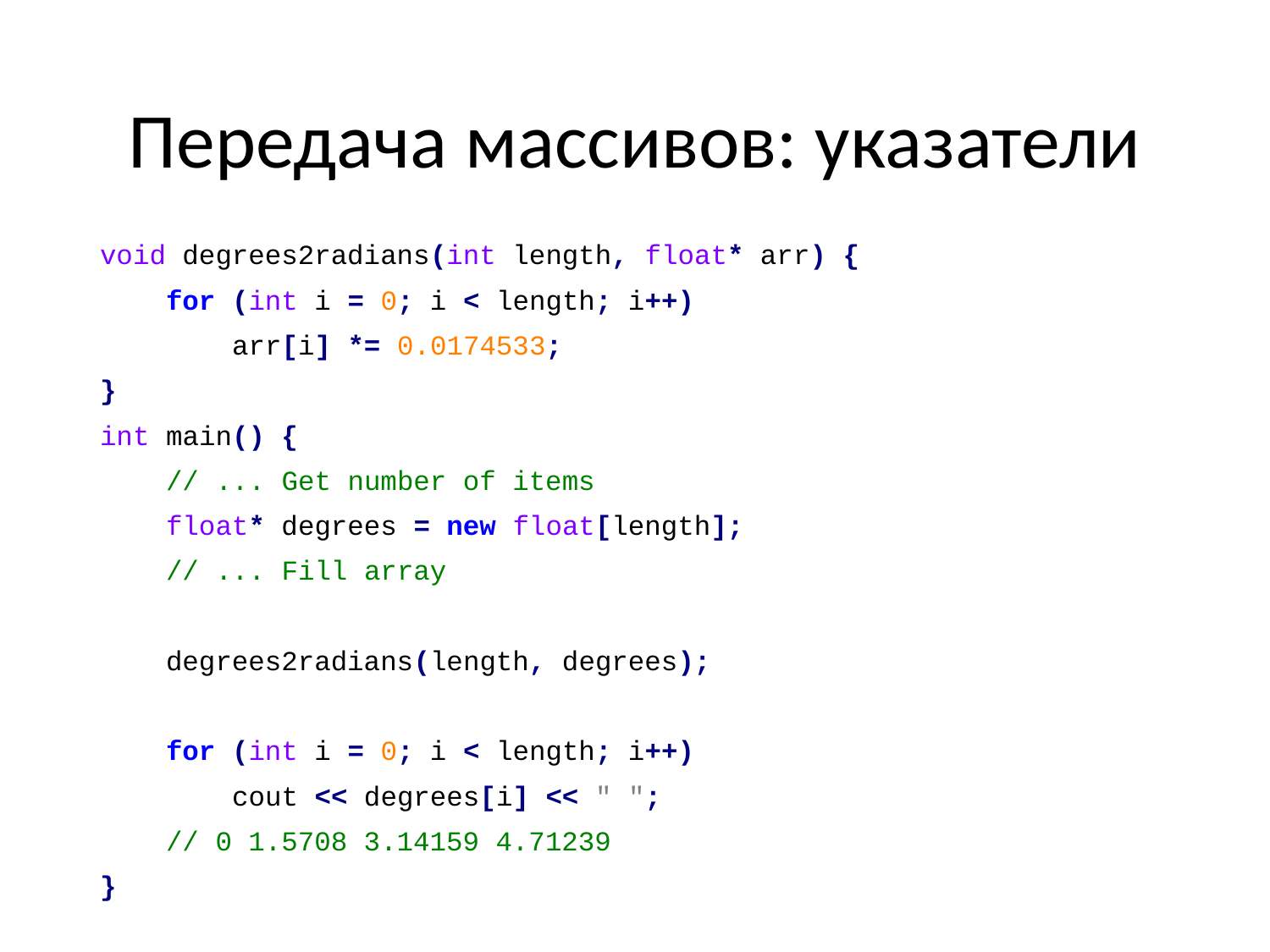

# Передача массивов: указатели
void degrees2radians(int length, float* arr) {
    for (int i = 0; i < length; i++)
        arr[i] *= 0.0174533;
}
int main() {
    // ... Get number of items
    float* degrees = new float[length];
    // ... Fill array

    degrees2radians(length, degrees);

    for (int i = 0; i < length; i++)
        cout << degrees[i] << " ";
    // 0 1.5708 3.14159 4.71239
}